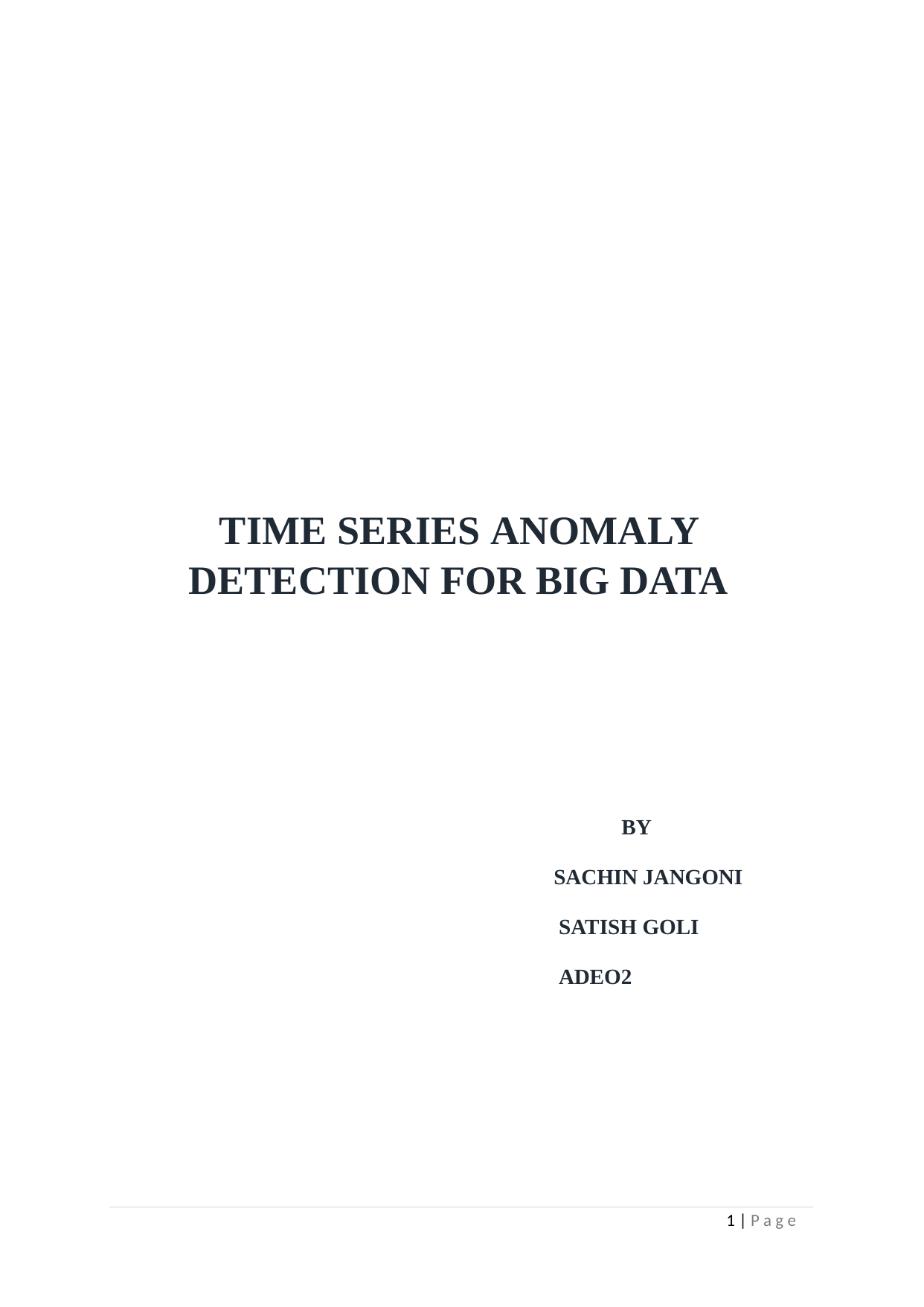

# TIME SERIES ANOMALY  DETECTION FOR BIG DATA
BY
SACHIN JANGONI  SATISH GOLI  ADEO2
1 | P a g e